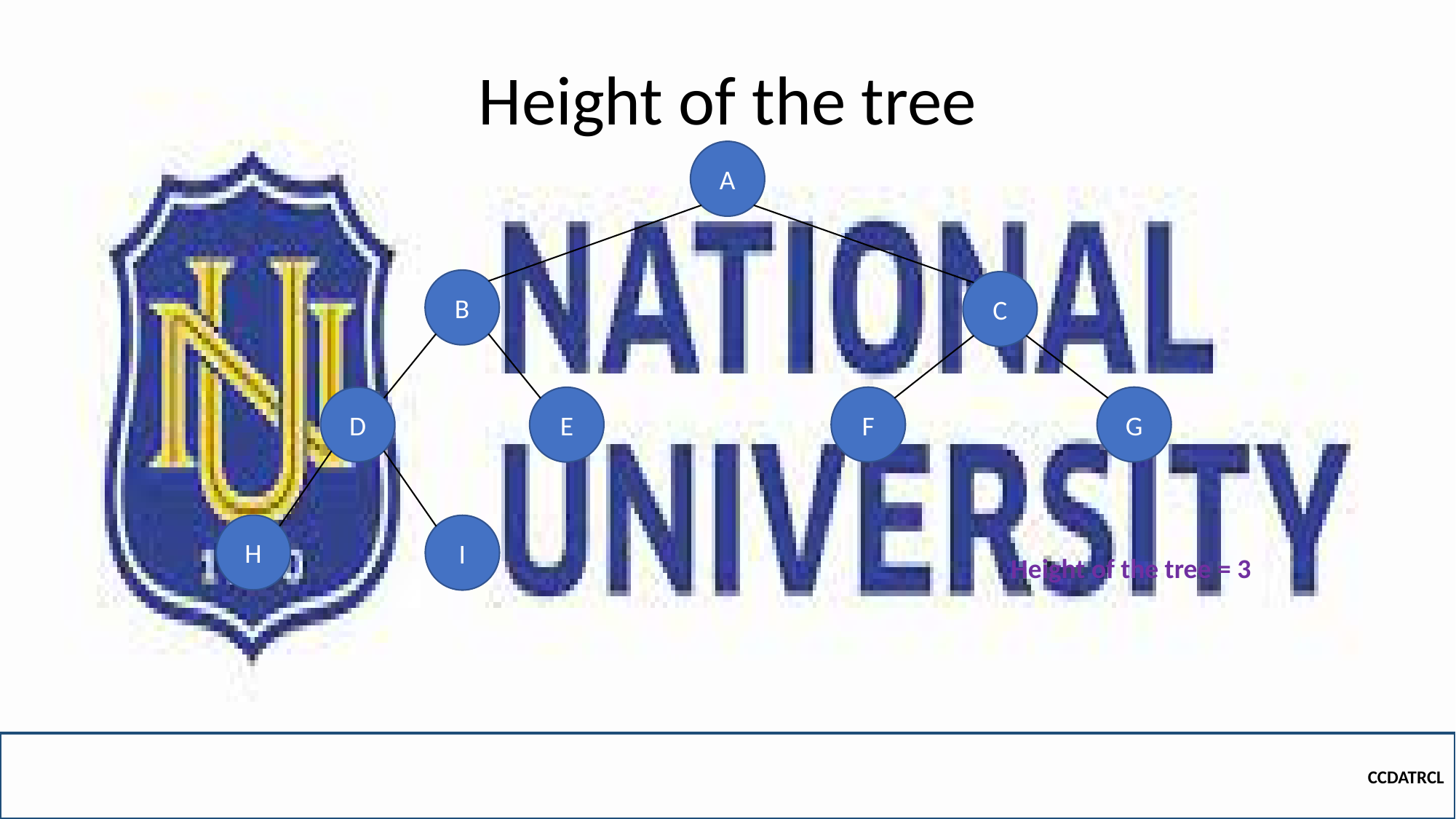

# Height of the tree
A

B
C
D
F
G
E
H
I
Height of the tree = 3
CCDATRCL